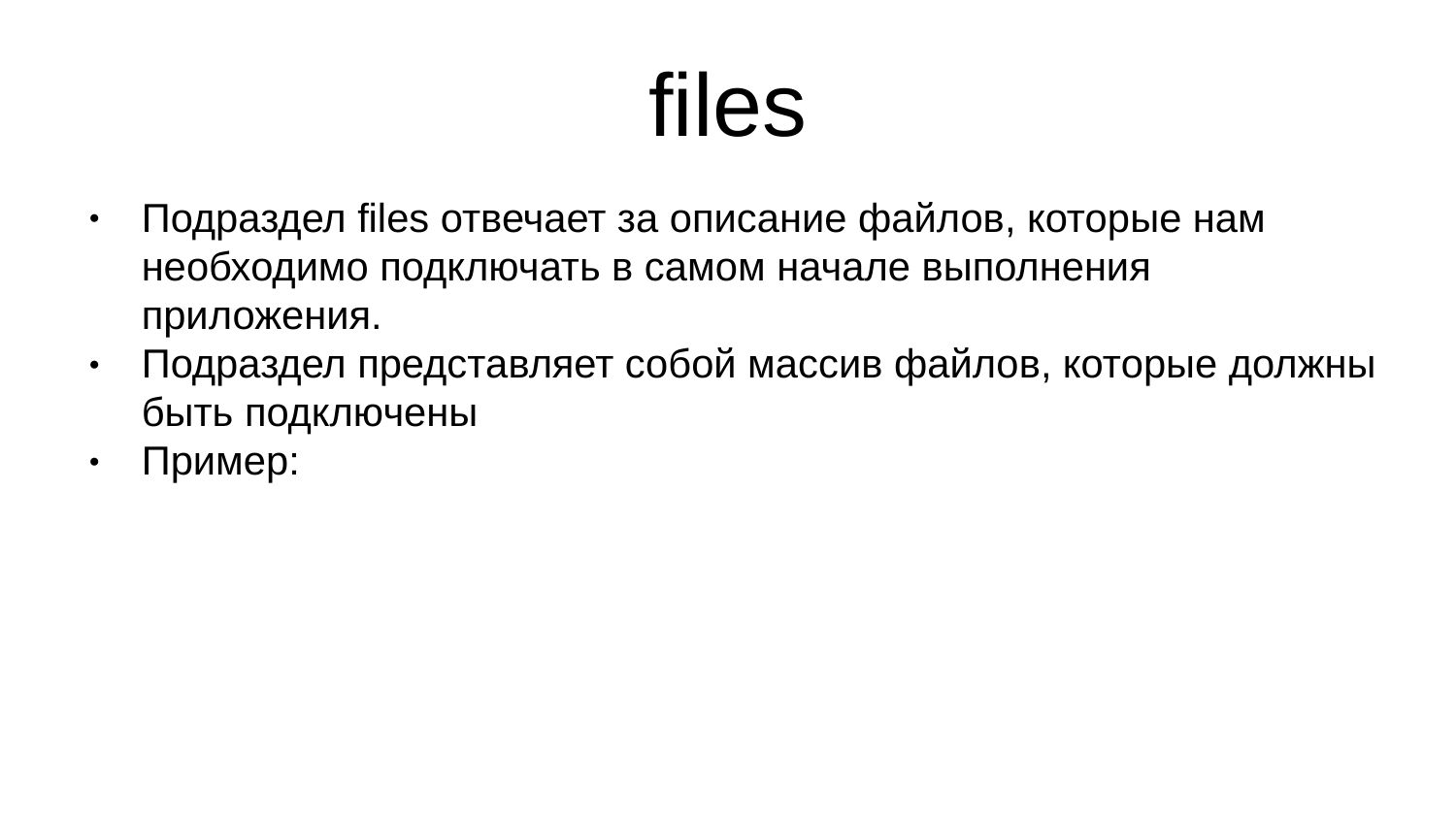

files
Подраздел files отвечает за описание файлов, которые нам необходимо подключать в самом начале выполнения приложения.
Подраздел представляет собой массив файлов, которые должны быть подключены
Пример: